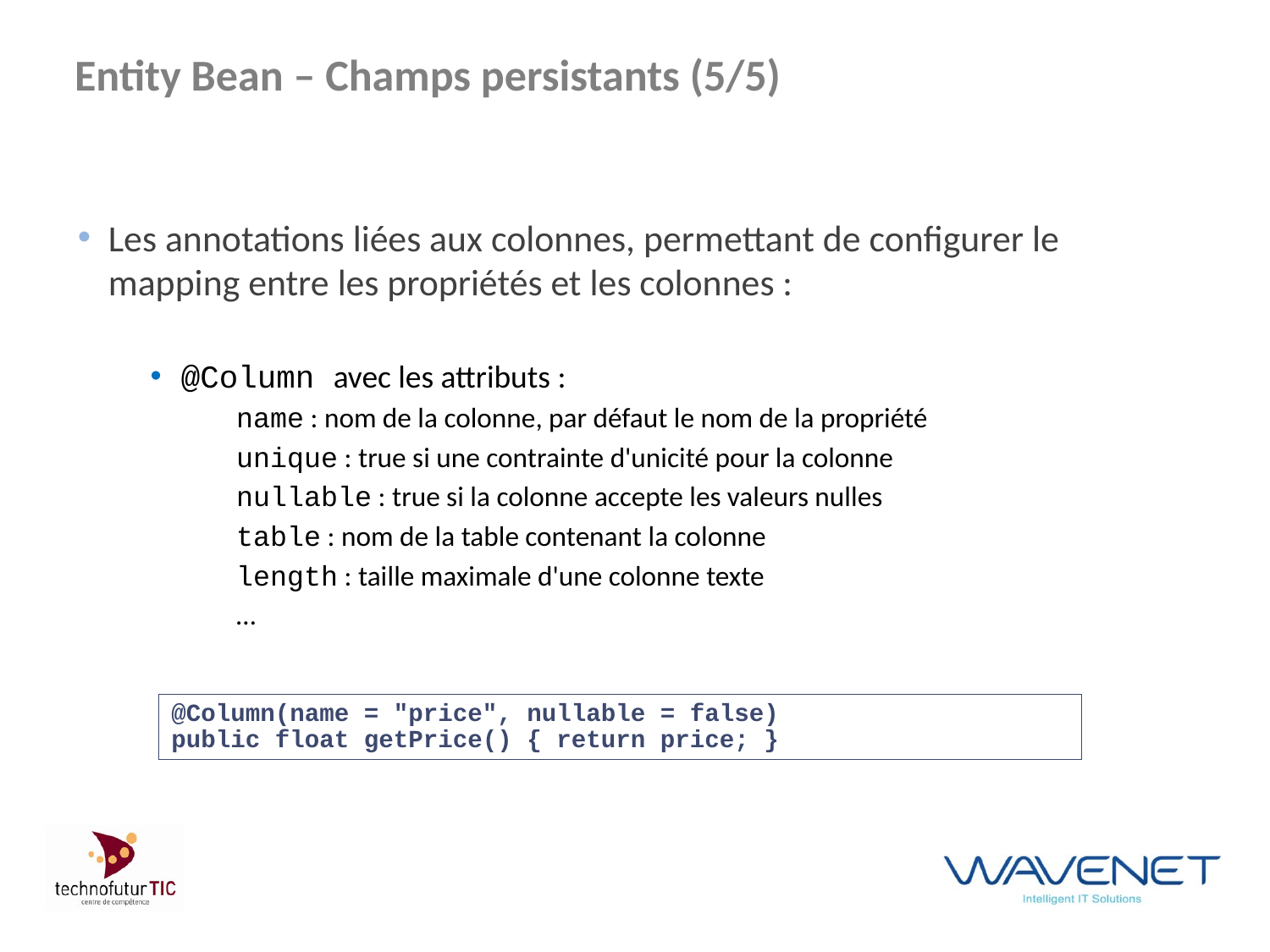

# Entity Bean – Champs persistants (5/5)
Les annotations liées aux colonnes, permettant de configurer le mapping entre les propriétés et les colonnes :

@Column avec les attributs :
name : nom de la colonne, par défaut le nom de la propriété
unique : true si une contrainte d'unicité pour la colonne
nullable : true si la colonne accepte les valeurs nulles
table : nom de la table contenant la colonne
length : taille maximale d'une colonne texte
…

@Column(name = "price", nullable = false)
public float getPrice() { return price; }